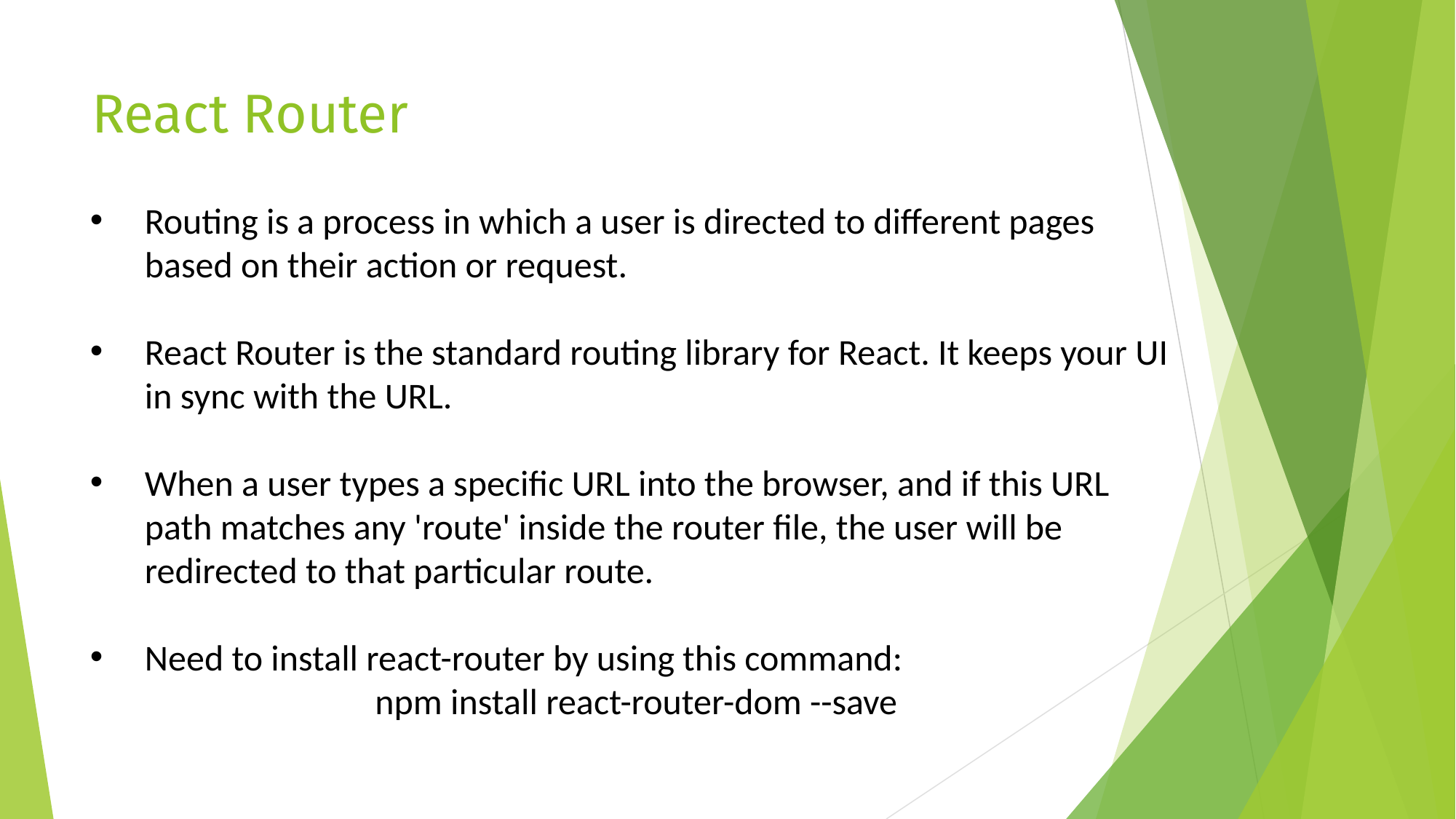

# React Router
Routing is a process in which a user is directed to different pages based on their action or request.

React Router is the standard routing library for React. It keeps your UI in sync with the URL.

When a user types a specific URL into the browser, and if this URL path matches any 'route' inside the router file, the user will be redirected to that particular route.

Need to install react-router by using this command:
npm install react-router-dom --save